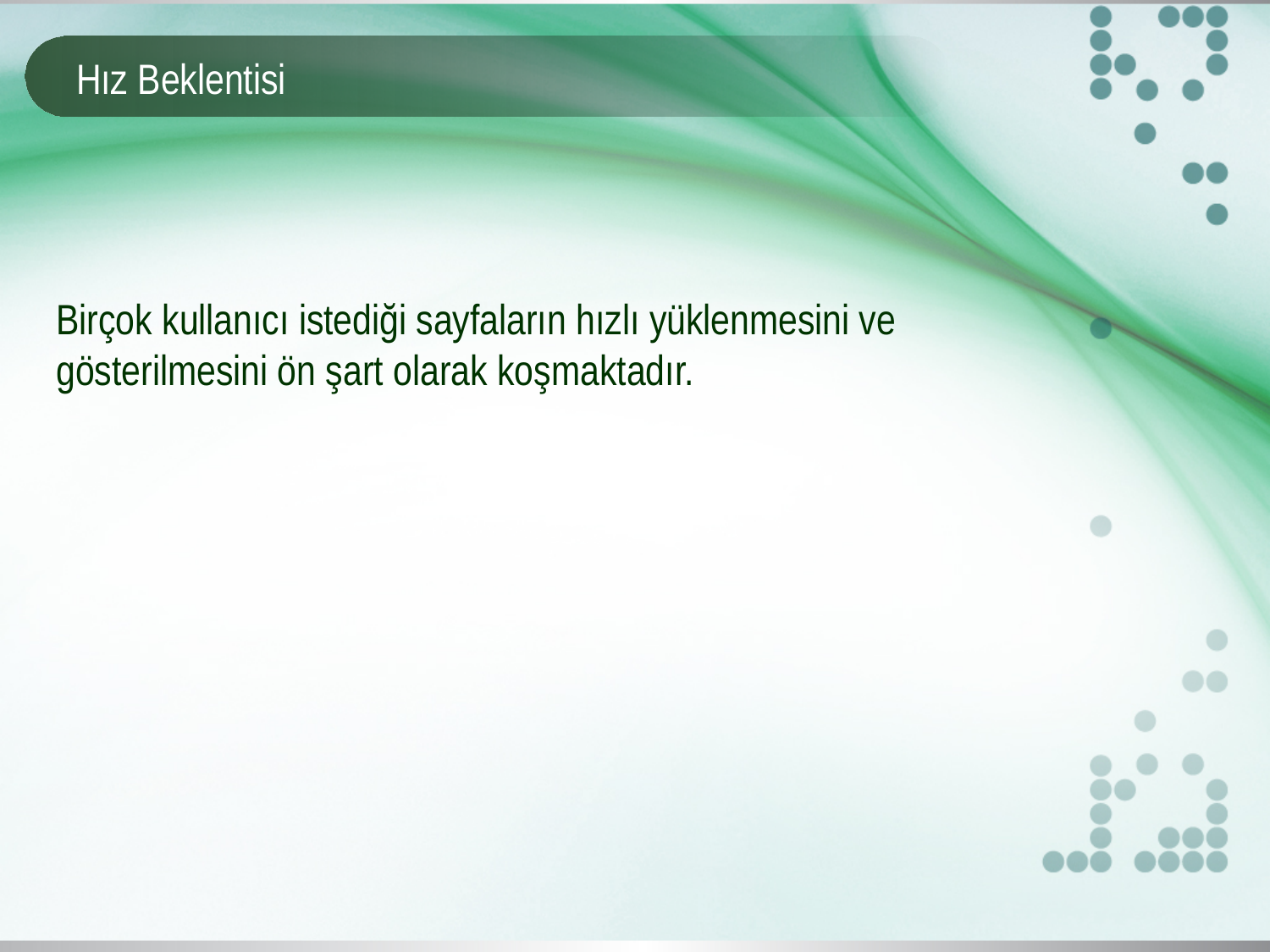

# Hız Beklentisi
Birçok kullanıcı istediği sayfaların hızlı yüklenmesini ve gösterilmesini ön şart olarak koşmaktadır.